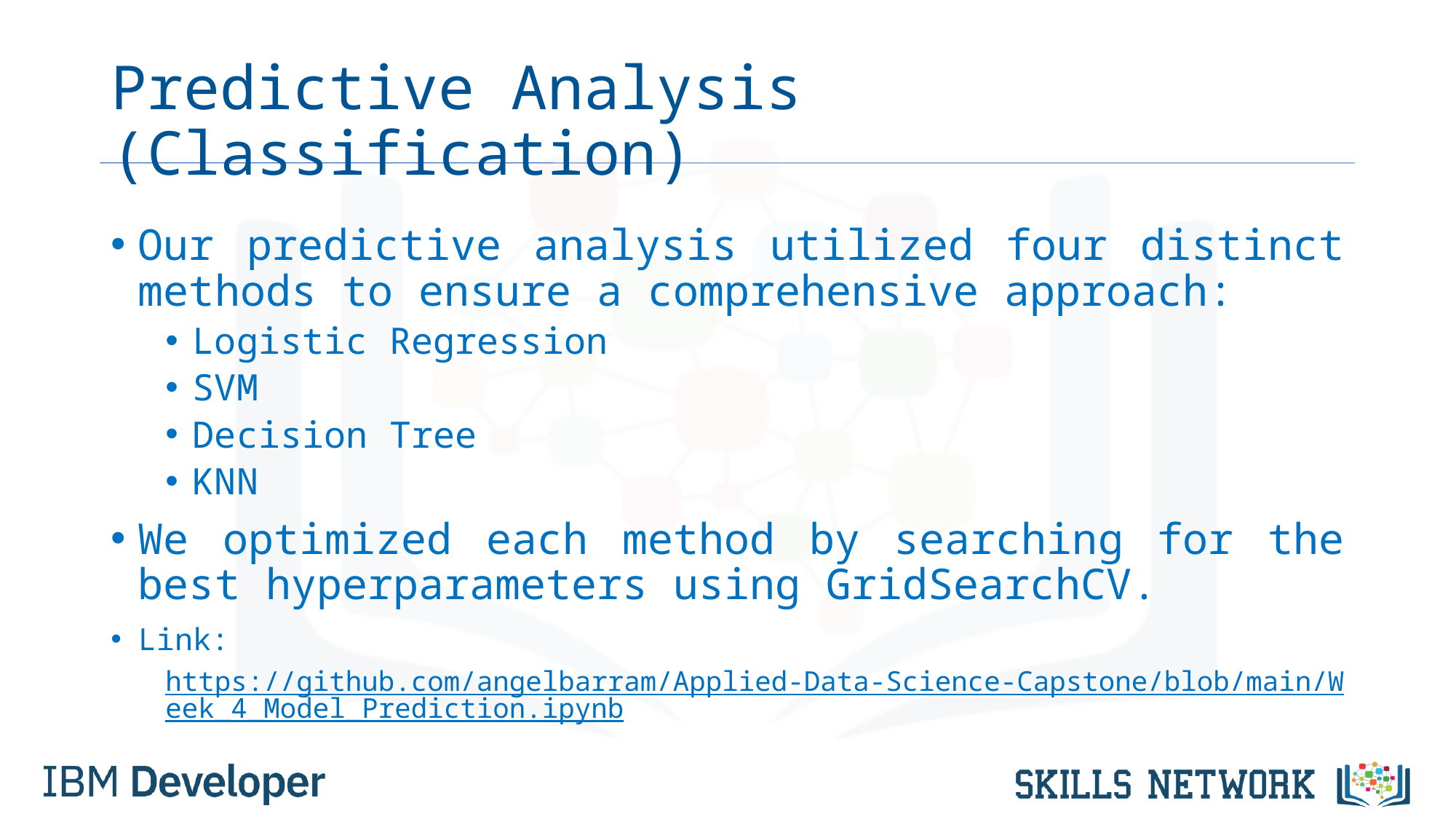

# Predictive Analysis (Classification)
Our predictive analysis utilized four distinct methods to ensure a comprehensive approach:
Logistic Regression
SVM
Decision Tree
KNN
We optimized each method by searching for the best hyperparameters using GridSearchCV.
Link:
https://github.com/angelbarram/Applied-Data-Science-Capstone/blob/main/Week_4_Model_Prediction.ipynb